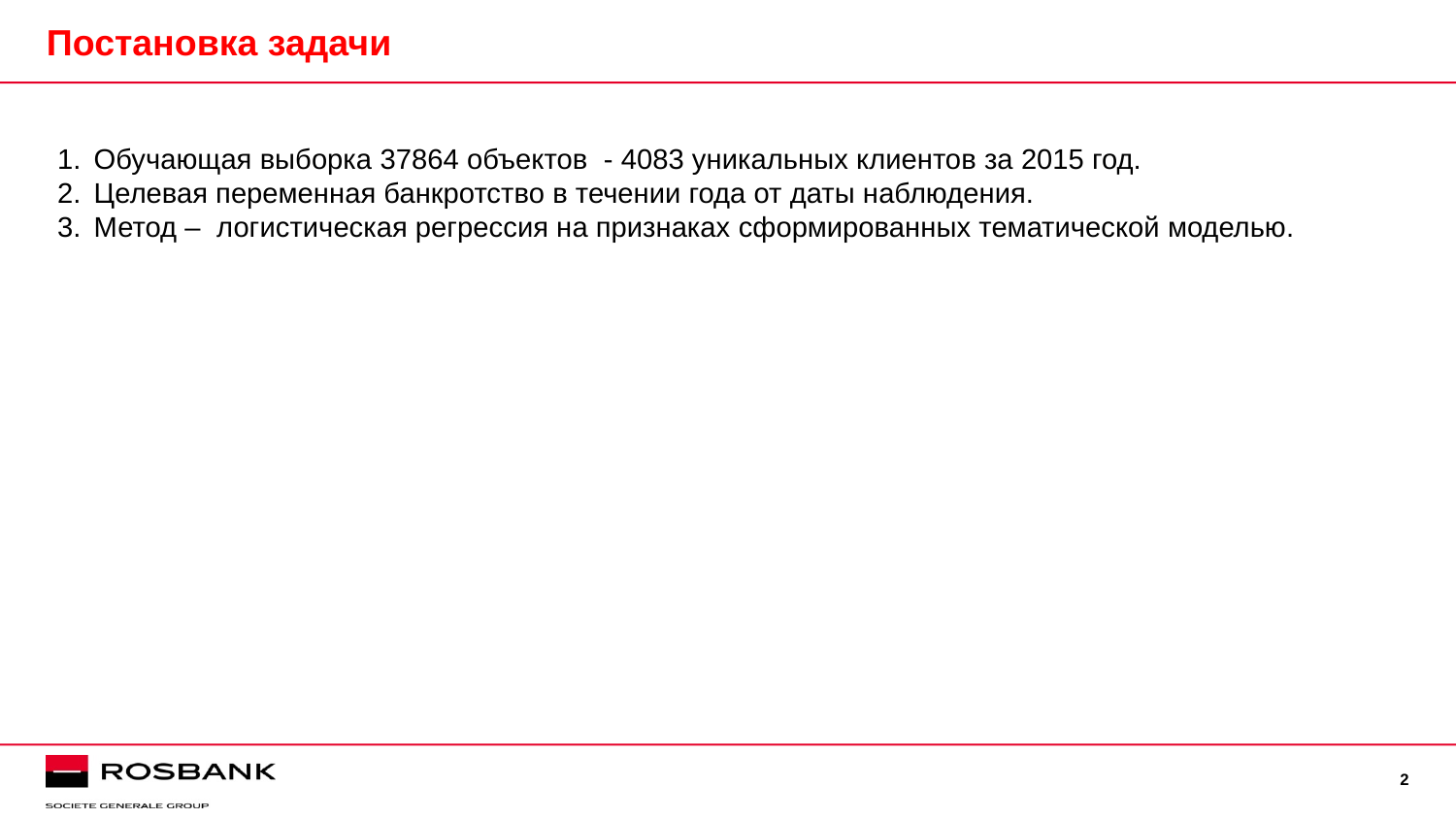

# Постановка задачи
Обучающая выборка 37864 объектов  - 4083 уникальных клиентов за 2015 год.
Целевая переменная банкротство в течении года от даты наблюдения.
Метод –  логистическая регрессия на признаках сформированных тематической моделью.